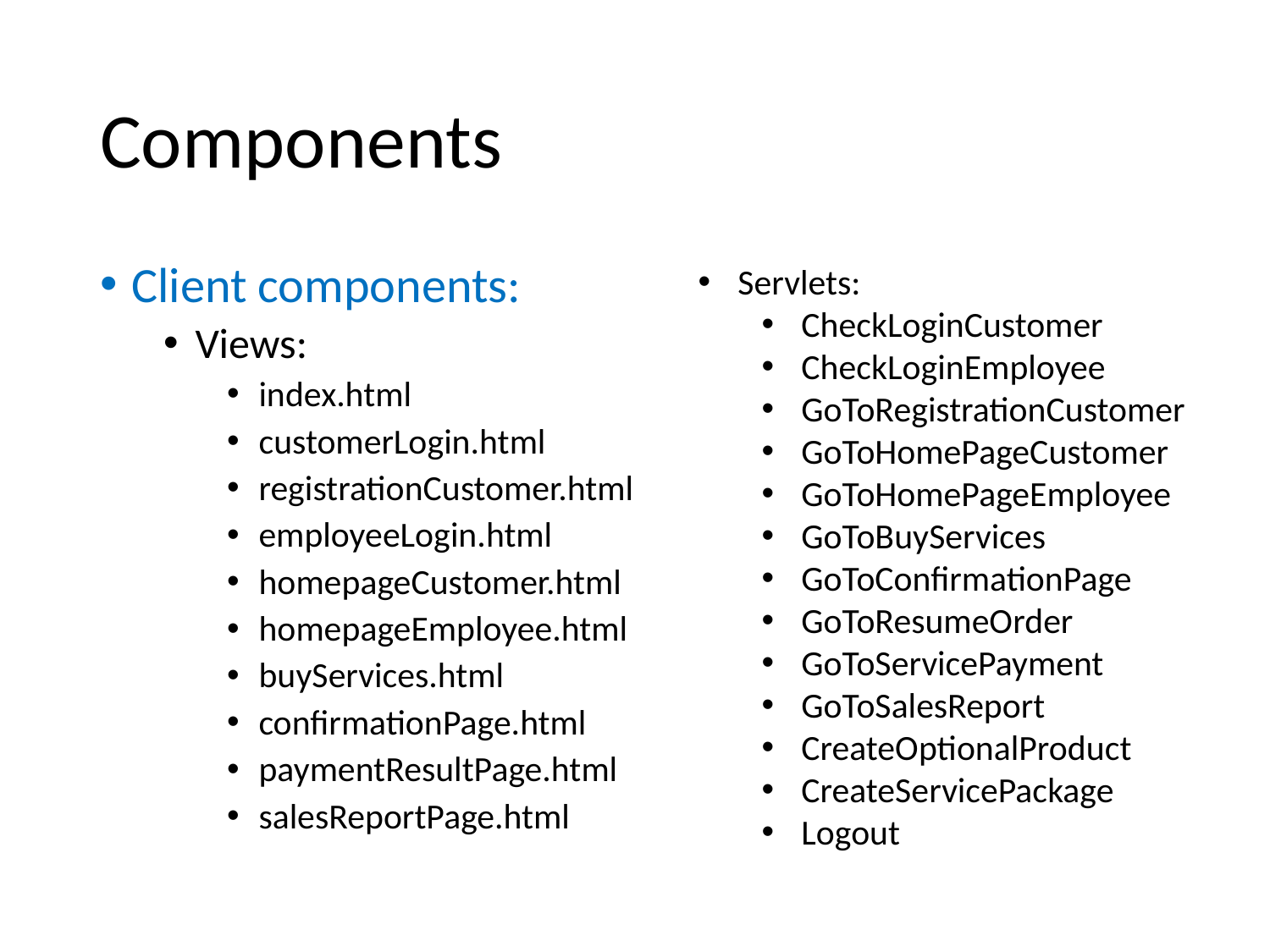

# Components
Client components:
Views:
index.html
customerLogin.html
registrationCustomer.html
employeeLogin.html
homepageCustomer.html
homepageEmployee.html
buyServices.html
confirmationPage.html
paymentResultPage.html
salesReportPage.html

Servlets:
CheckLoginCustomer
CheckLoginEmployee
GoToRegistrationCustomer
GoToHomePageCustomer
GoToHomePageEmployee
GoToBuyServices
GoToConfirmationPage
GoToResumeOrder
GoToServicePayment
GoToSalesReport
CreateOptionalProduct
CreateServicePackage
Logout